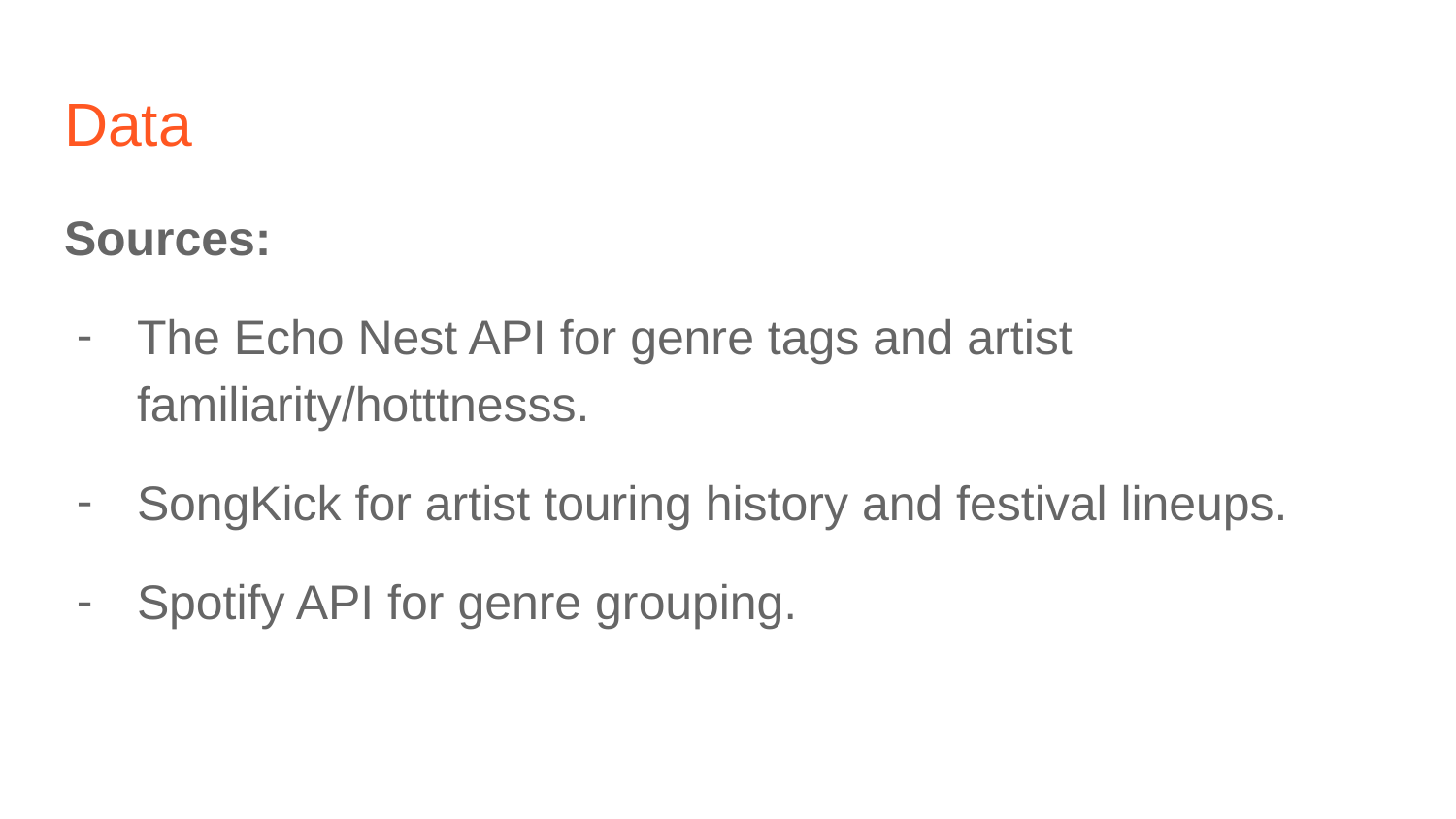

# Data
Sources:
The Echo Nest API for genre tags and artist familiarity/hotttnesss.
SongKick for artist touring history and festival lineups.
Spotify API for genre grouping.